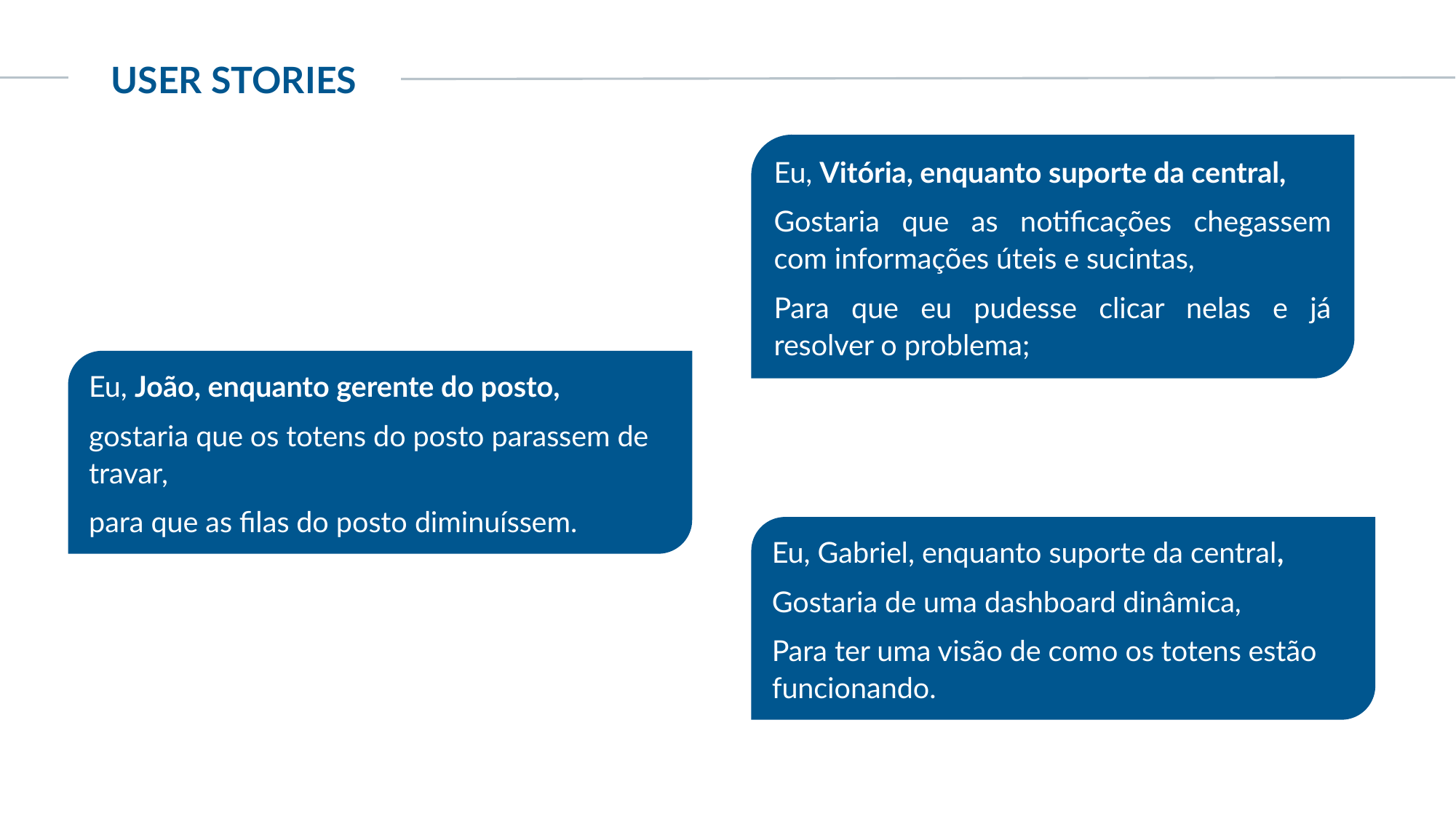

USER STORIES
Eu, Vitória, enquanto suporte da central,
Gostaria que as notificações chegassem com informações úteis e sucintas,
Para que eu pudesse clicar nelas e já resolver o problema;
Eu, João, enquanto gerente do posto,
gostaria que os totens do posto parassem de travar,
para que as filas do posto diminuíssem.
Eu, Gabriel, enquanto suporte da central,
Gostaria de uma dashboard dinâmica,
Para ter uma visão de como os totens estão funcionando.